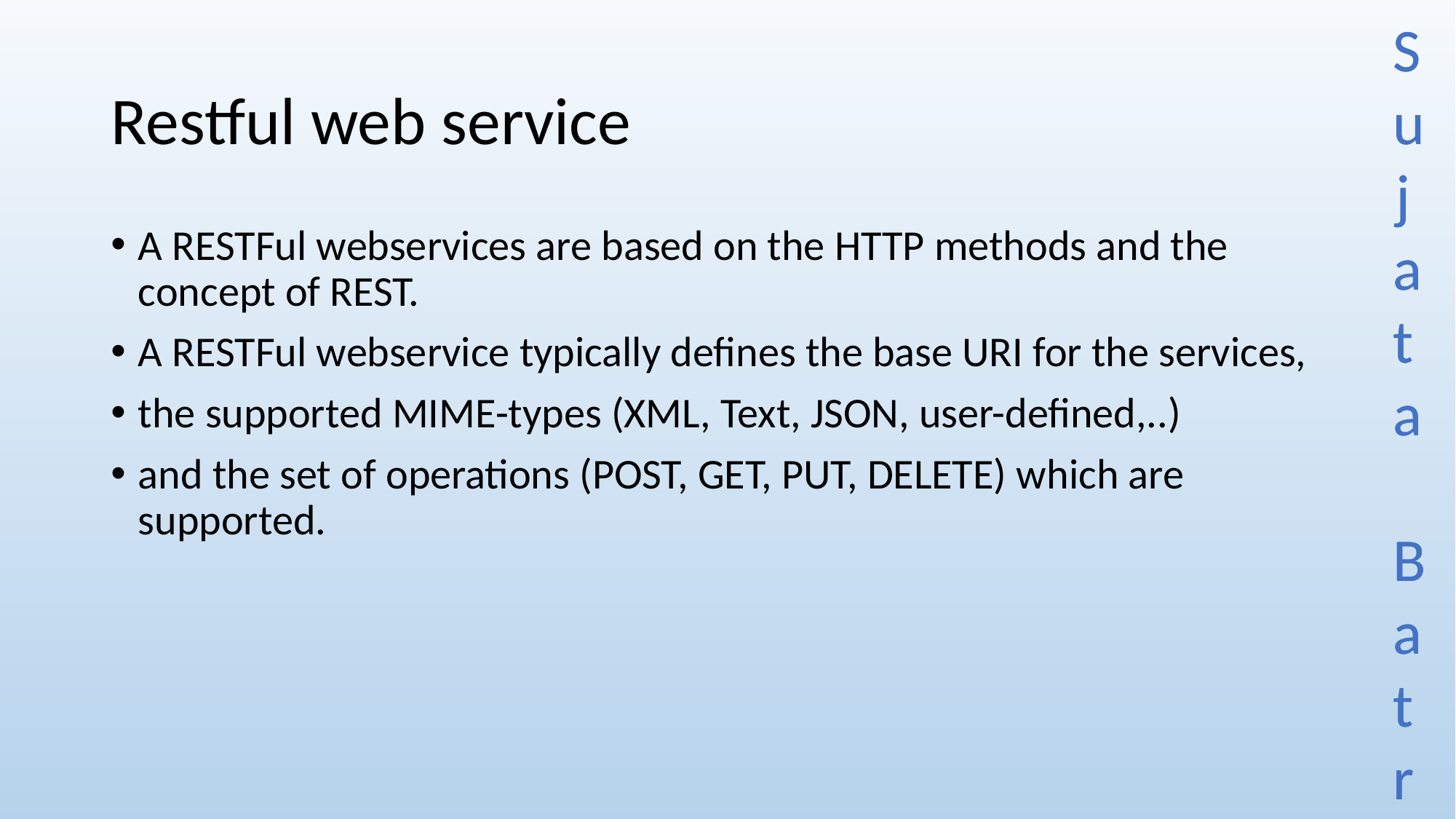

# Restful web service
A RESTFul webservices are based on the HTTP methods and the concept of REST.
A RESTFul webservice typically defines the base URI for the services,
the supported MIME-types (XML, Text, JSON, user-defined,..)
and the set of operations (POST, GET, PUT, DELETE) which are supported.